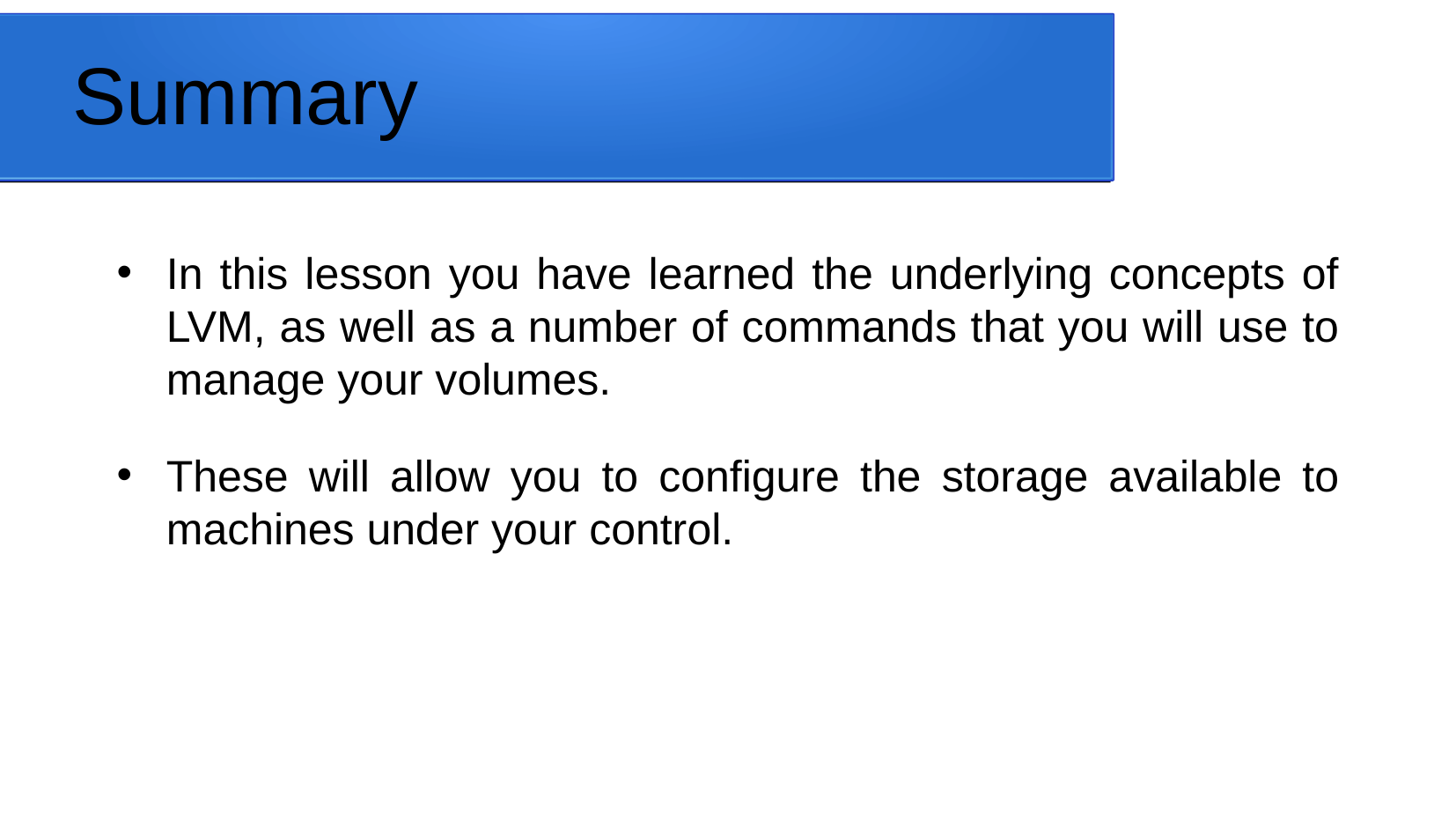

Summary
# In this lesson you have learned the underlying concepts of LVM, as well as a number of commands that you will use to manage your volumes.
These will allow you to configure the storage available to machines under your control.